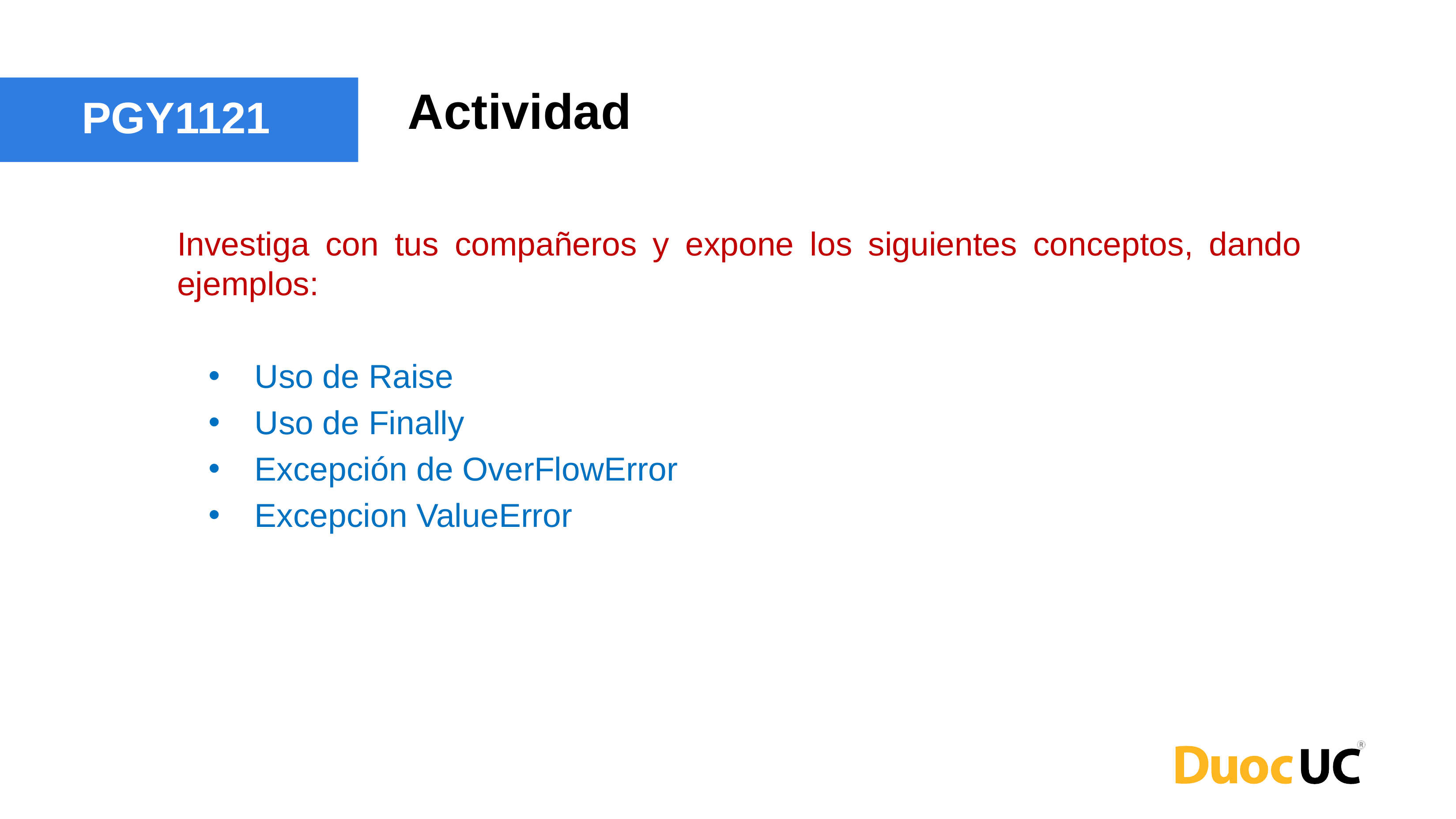

Actividad
PGY1121
Investiga con tus compañeros y expone los siguientes conceptos, dando ejemplos:

Uso de Raise
Uso de Finally
Excepción de OverFlowError
Excepcion ValueError